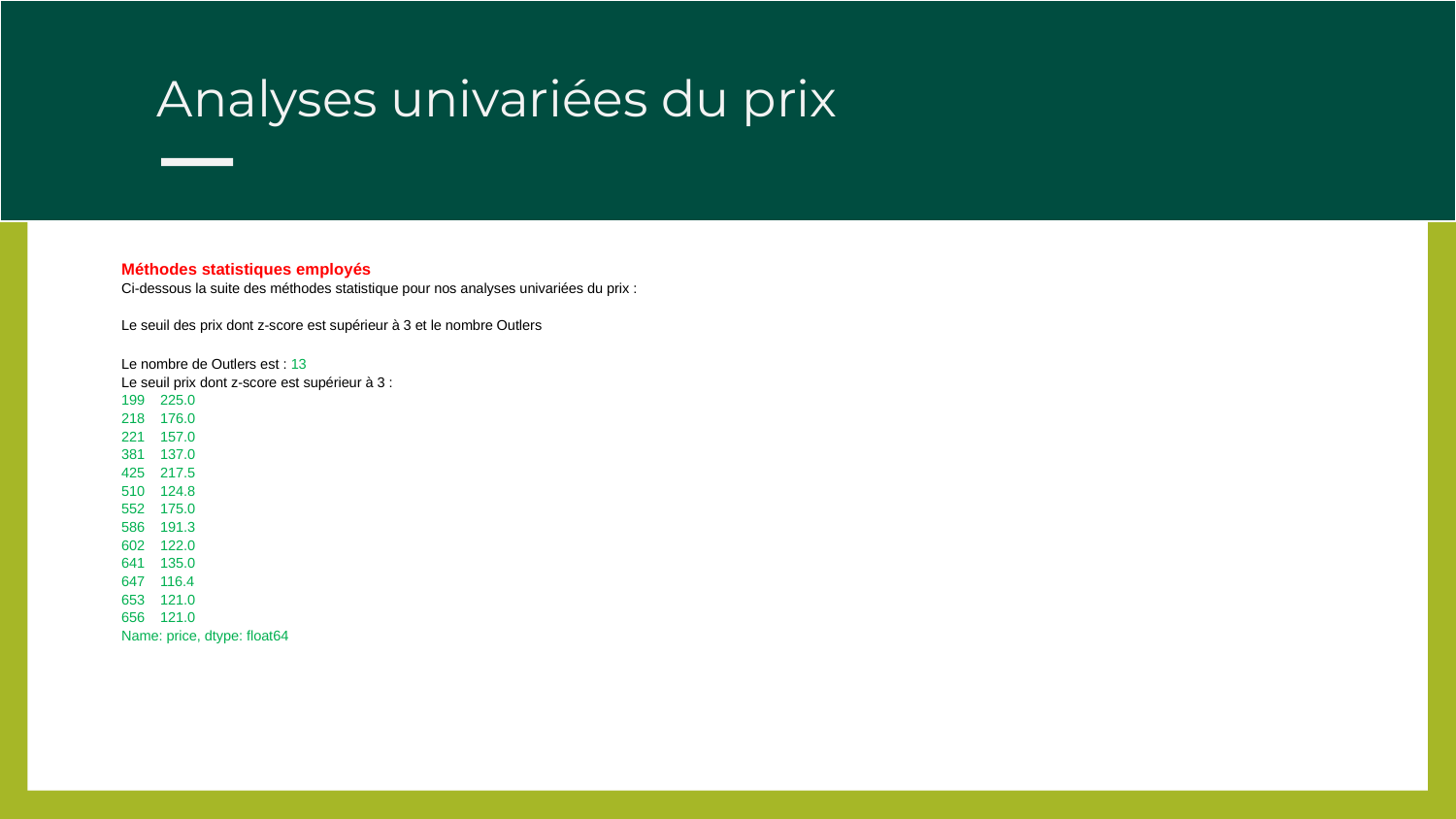

Analyses univariées du prix

Méthodes statistiques employés
Ci-dessous la suite des méthodes statistique pour nos analyses univariées du prix :

Le seuil des prix dont z-score est supérieur à 3 et le nombre Outlers

Le nombre de Outlers est : 13
Le seuil prix dont z-score est supérieur à 3 :
199    225.0
218    176.0
221    157.0
381    137.0
425    217.5
510    124.8
552    175.0
586    191.3
602    122.0
641    135.0
647    116.4
653    121.0
656    121.0
Name: price, dtype: float64